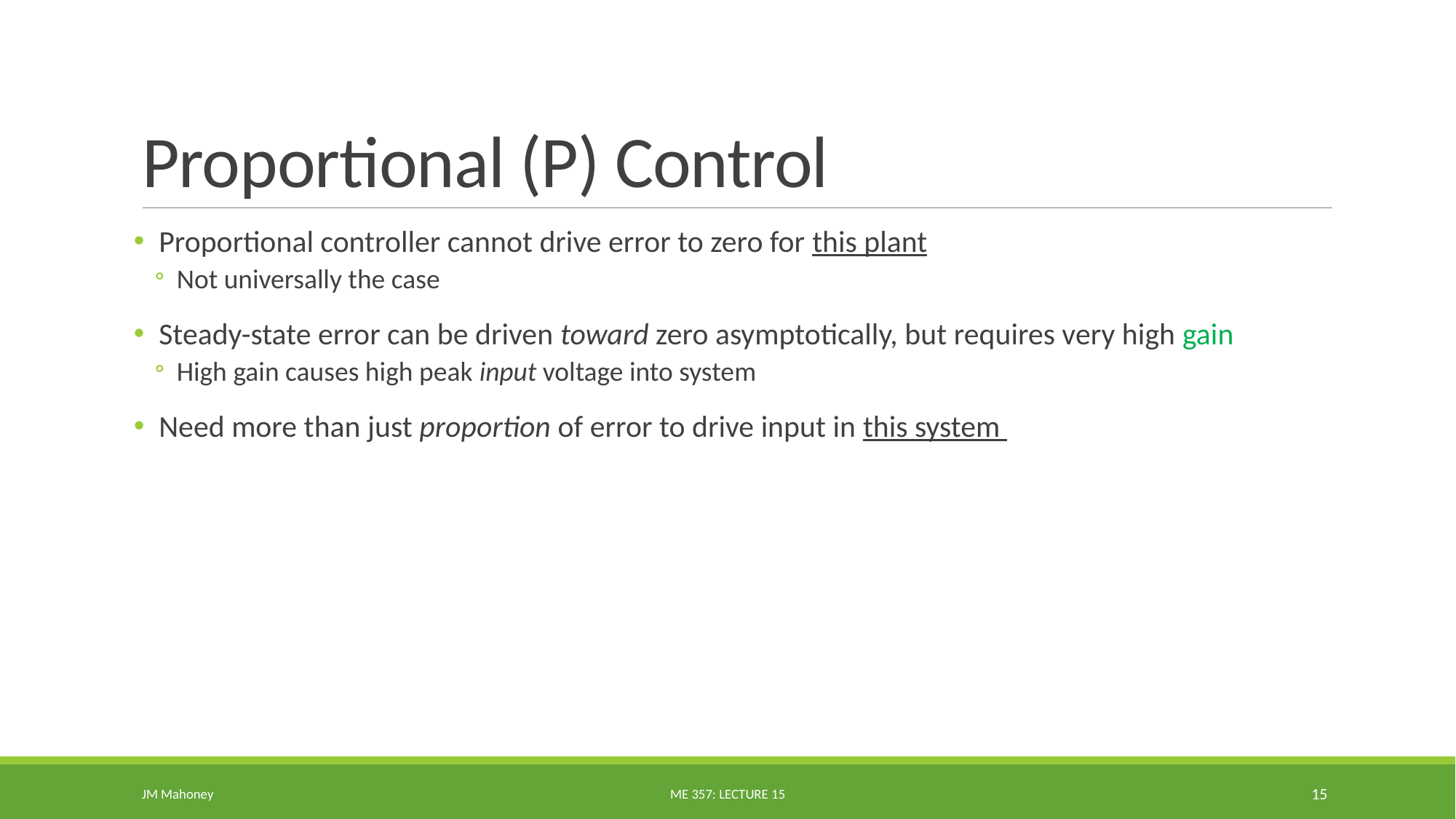

# Proportional (P) Control
Proportional controller cannot drive error to zero for this plant
Not universally the case
Steady-state error can be driven toward zero asymptotically, but requires very high gain
High gain causes high peak input voltage into system
Need more than just proportion of error to drive input in this system
JM Mahoney
ME 357: Lecture 15
15